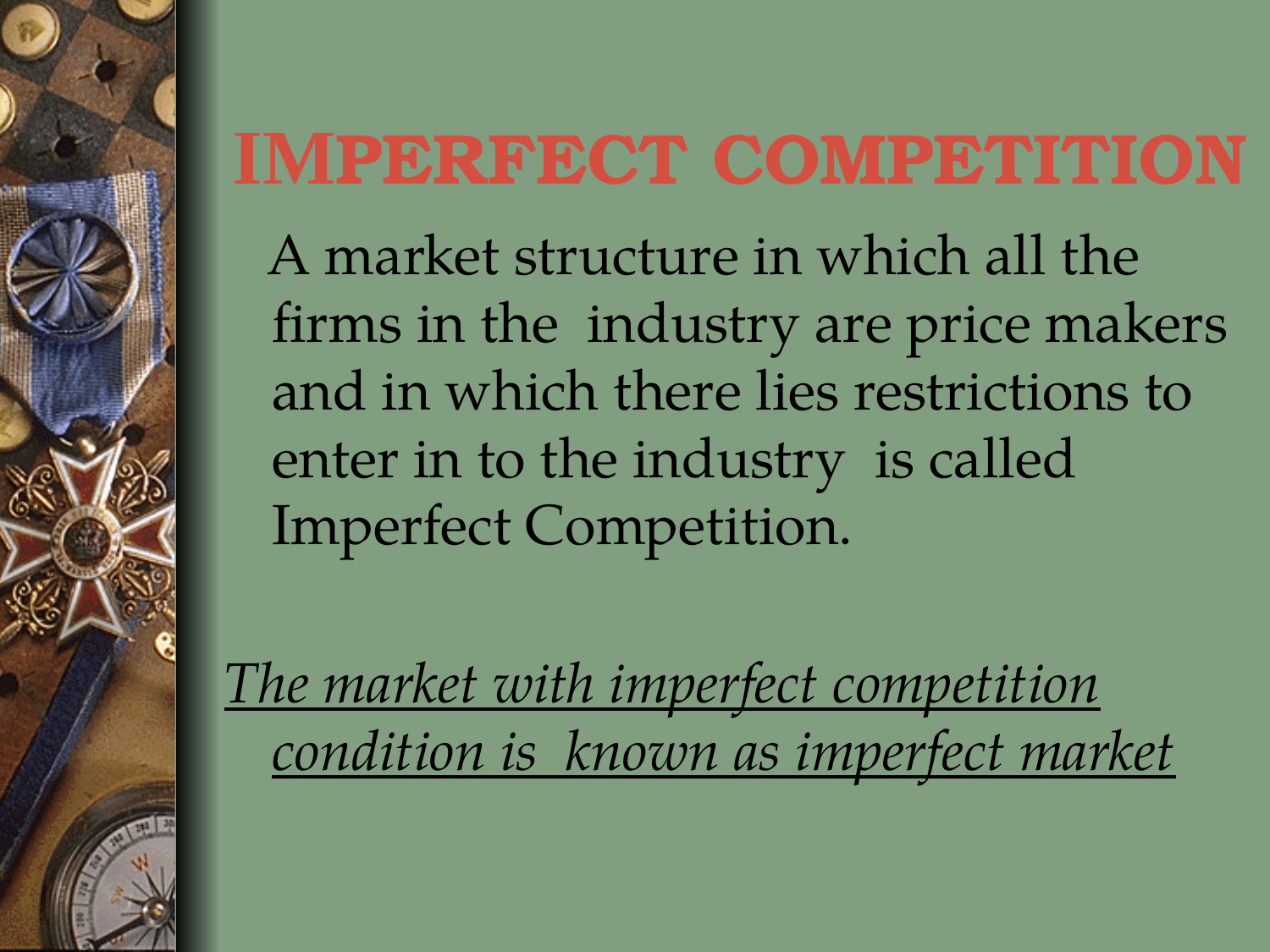

# IMPERFECT COMPETITION
   A market structure in which all the firms in the  industry are price makers and in which there lies restrictions to enter in to the industry  is called Imperfect Competition.

The market with imperfect competition condition is  known as imperfect market